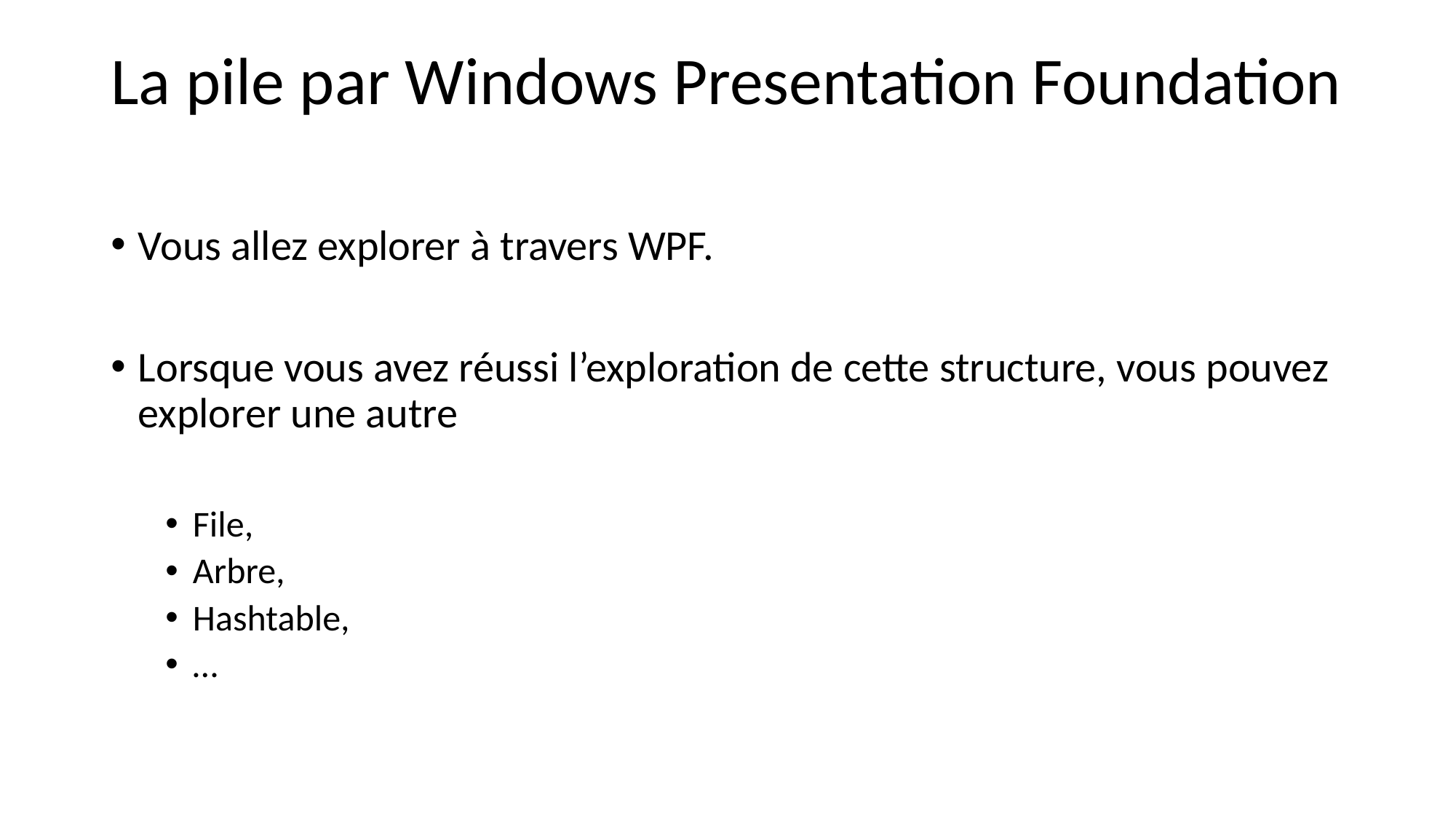

# La pile par Windows Presentation Foundation
Vous allez explorer à travers WPF.

Lorsque vous avez réussi l’exploration de cette structure, vous pouvez explorer une autre

File,
Arbre,
Hashtable,
…